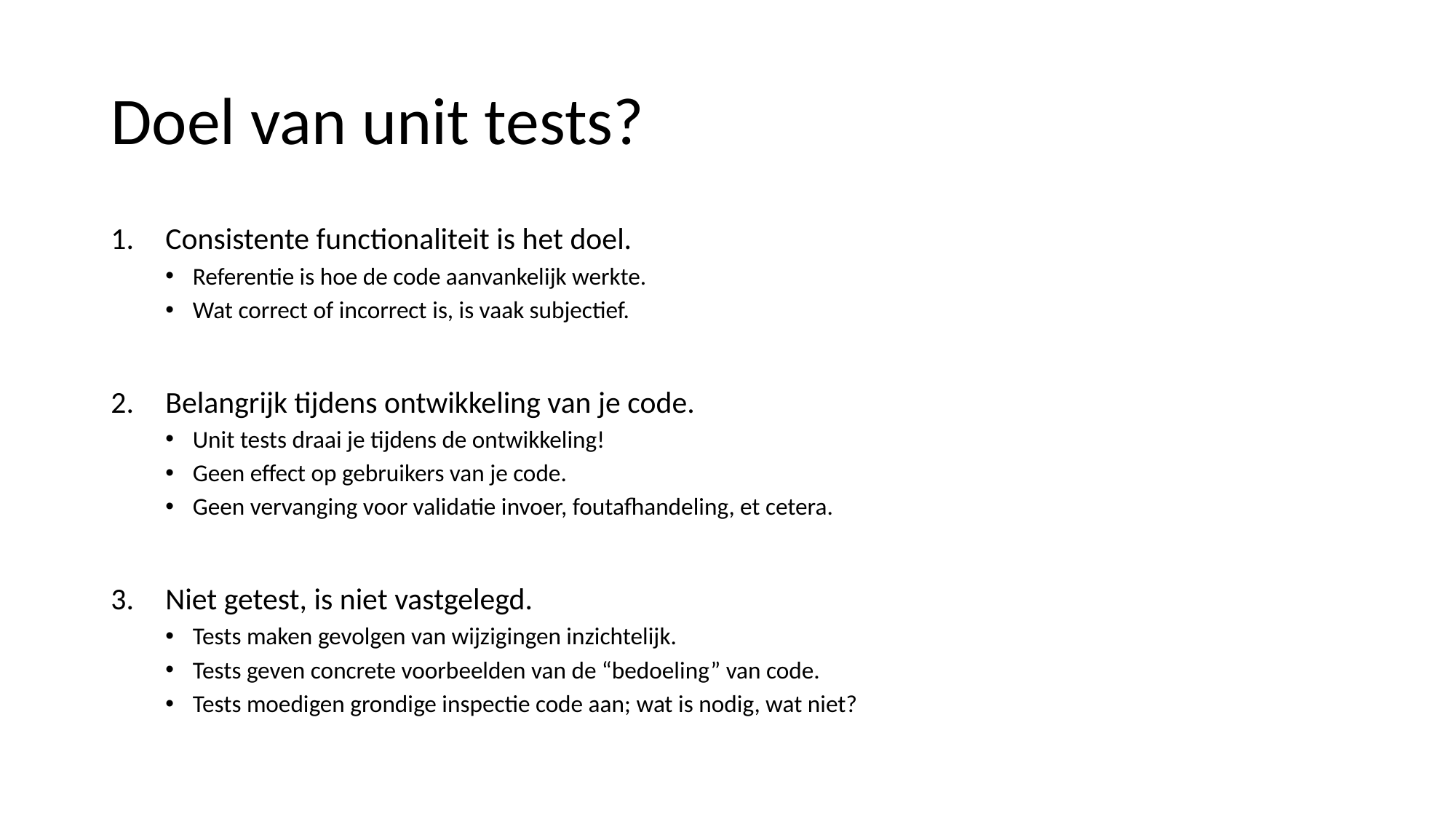

# Doel van unit tests?
Consistente functionaliteit is het doel.
Referentie is hoe de code aanvankelijk werkte.
Wat correct of incorrect is, is vaak subjectief.

Belangrijk tijdens ontwikkeling van je code.
Unit tests draai je tijdens de ontwikkeling!
Geen effect op gebruikers van je code.
Geen vervanging voor validatie invoer, foutafhandeling, et cetera.

Niet getest, is niet vastgelegd.
Tests maken gevolgen van wijzigingen inzichtelijk.
Tests geven concrete voorbeelden van de “bedoeling” van code.
Tests moedigen grondige inspectie code aan; wat is nodig, wat niet?